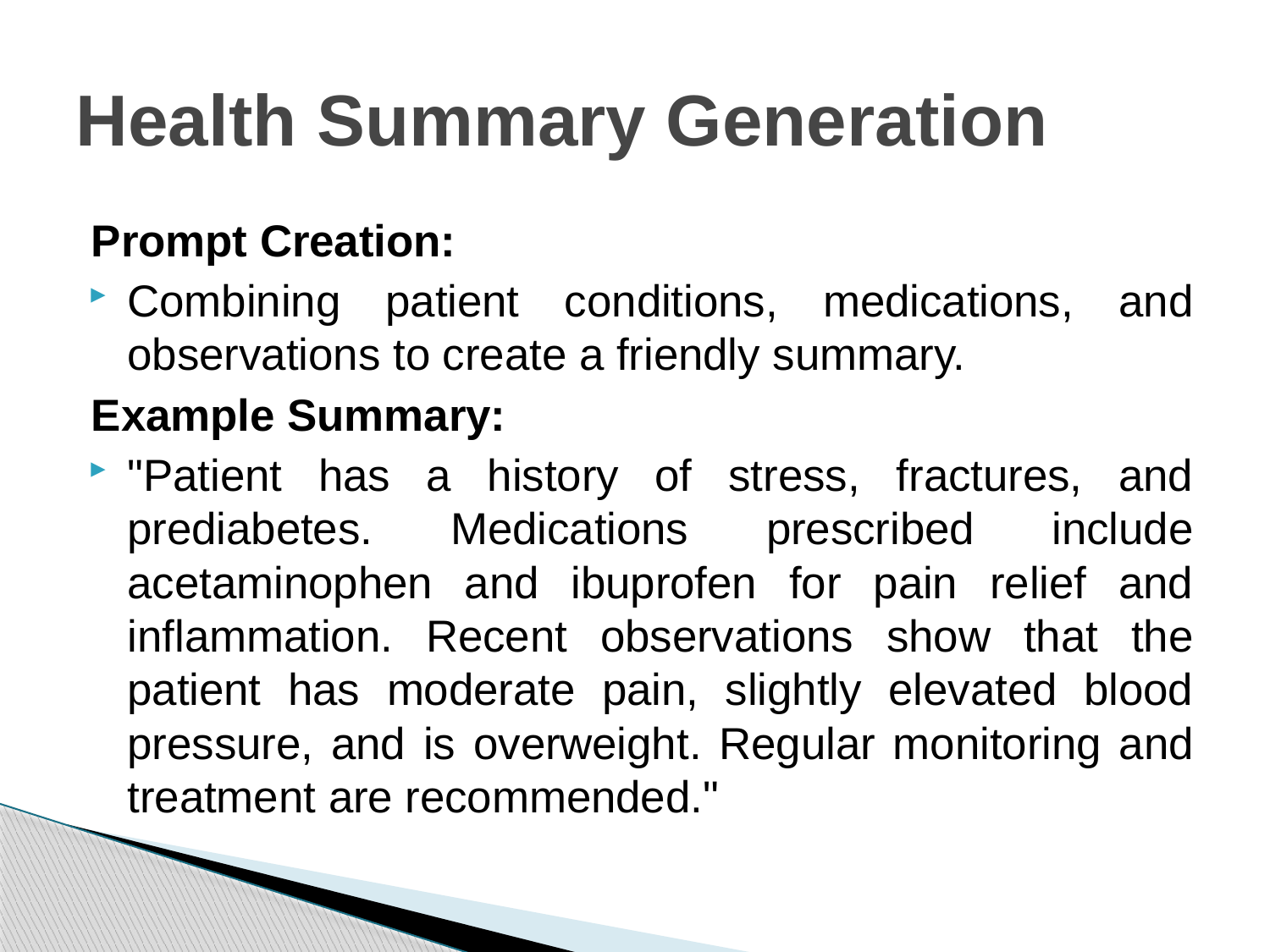

# Health Summary Generation
Prompt Creation:
Combining patient conditions, medications, and observations to create a friendly summary.
Example Summary:
"Patient has a history of stress, fractures, and prediabetes. Medications prescribed include acetaminophen and ibuprofen for pain relief and inflammation. Recent observations show that the patient has moderate pain, slightly elevated blood pressure, and is overweight. Regular monitoring and treatment are recommended."